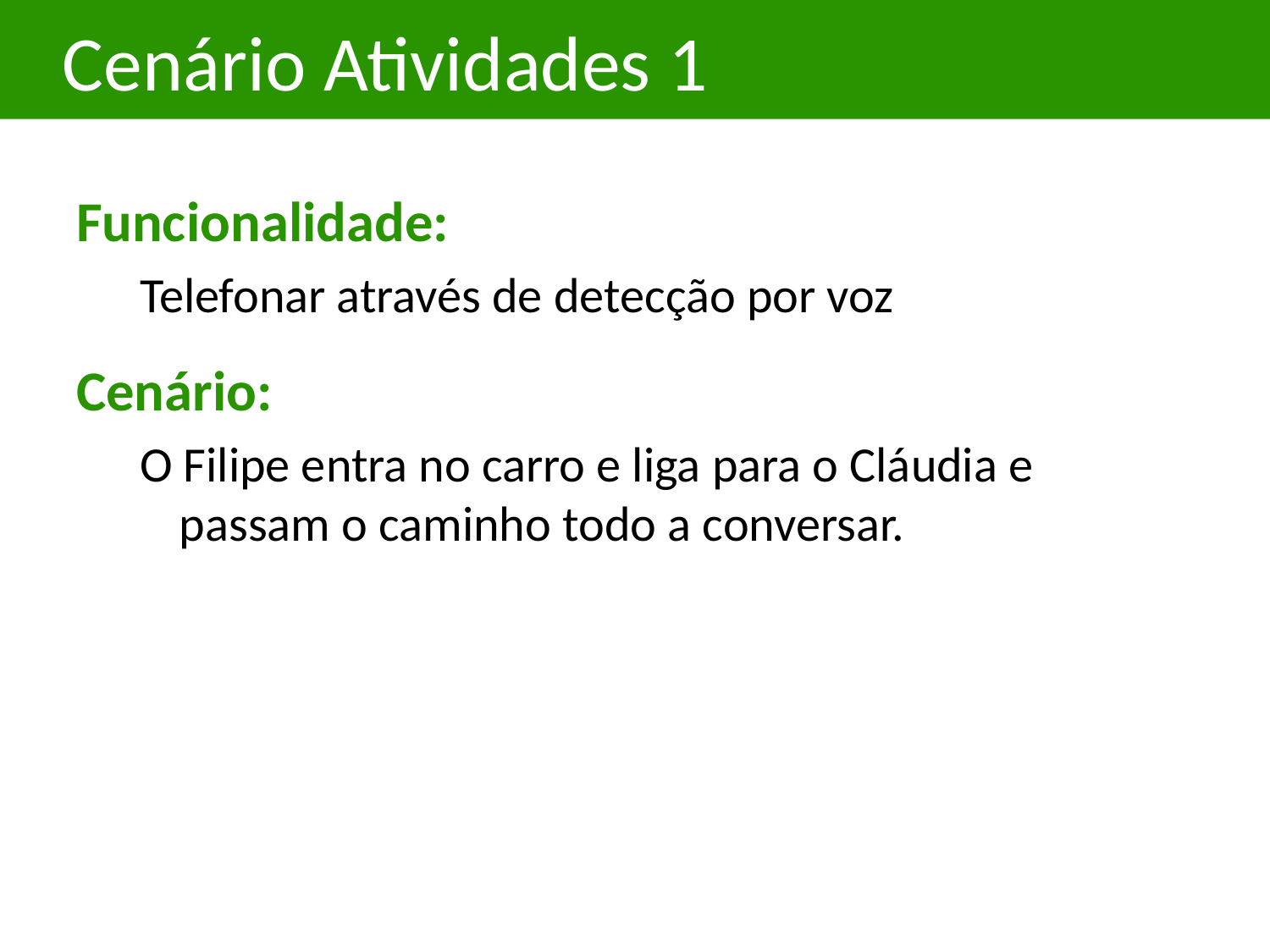

# Cenário Atividades 1
Funcionalidade:
Telefonar através de detecção por voz
Cenário:
O Filipe entra no carro e liga para o Cláudia e passam o caminho todo a conversar.